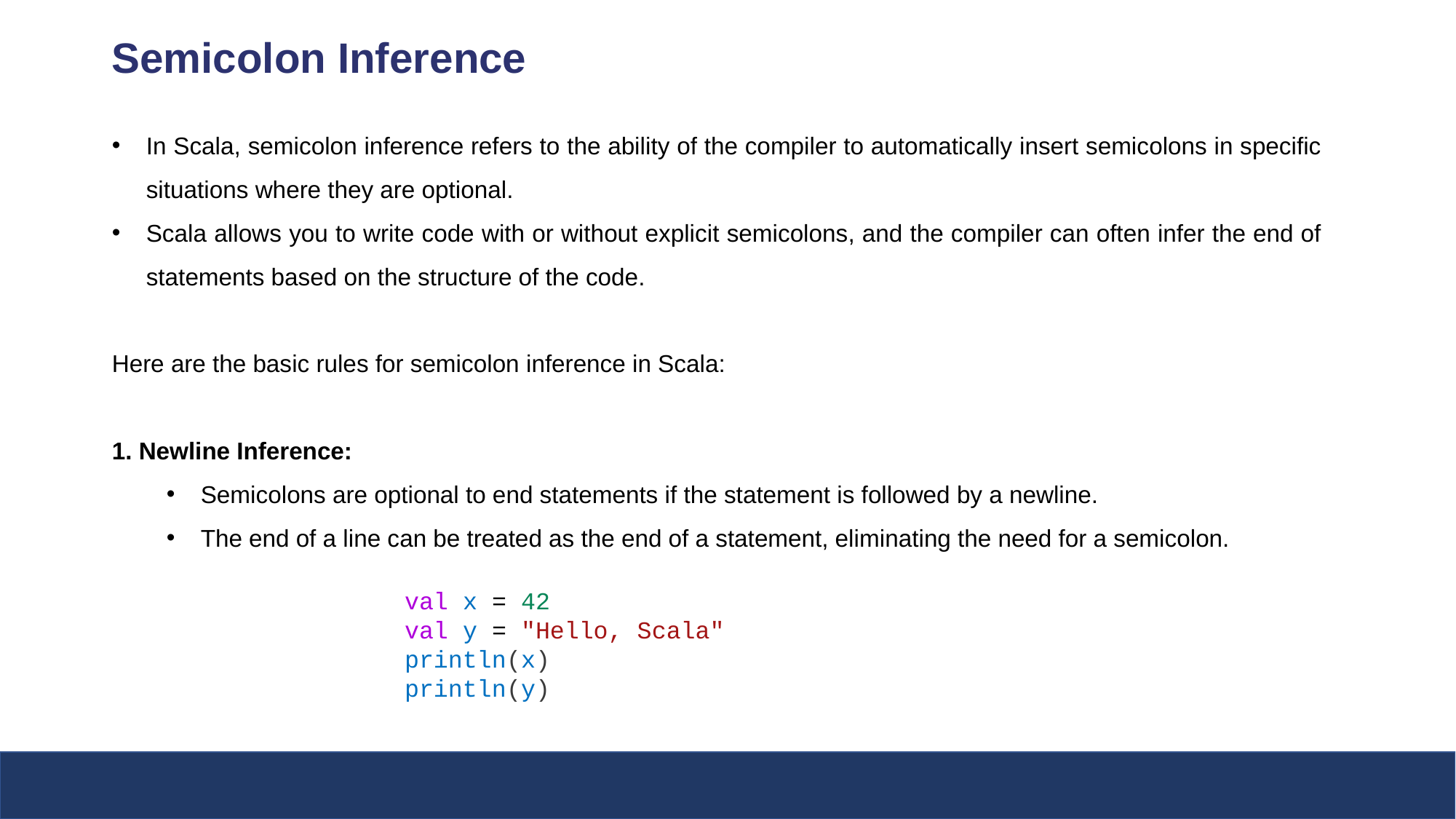

Semicolon Inference
In Scala, semicolon inference refers to the ability of the compiler to automatically insert semicolons in specific situations where they are optional.
Scala allows you to write code with or without explicit semicolons, and the compiler can often infer the end of statements based on the structure of the code.

Here are the basic rules for semicolon inference in Scala:

1. Newline Inference:
Semicolons are optional to end statements if the statement is followed by a newline.
The end of a line can be treated as the end of a statement, eliminating the need for a semicolon.
val x = 42
val y = "Hello, Scala"
println(x)
println(y)
80